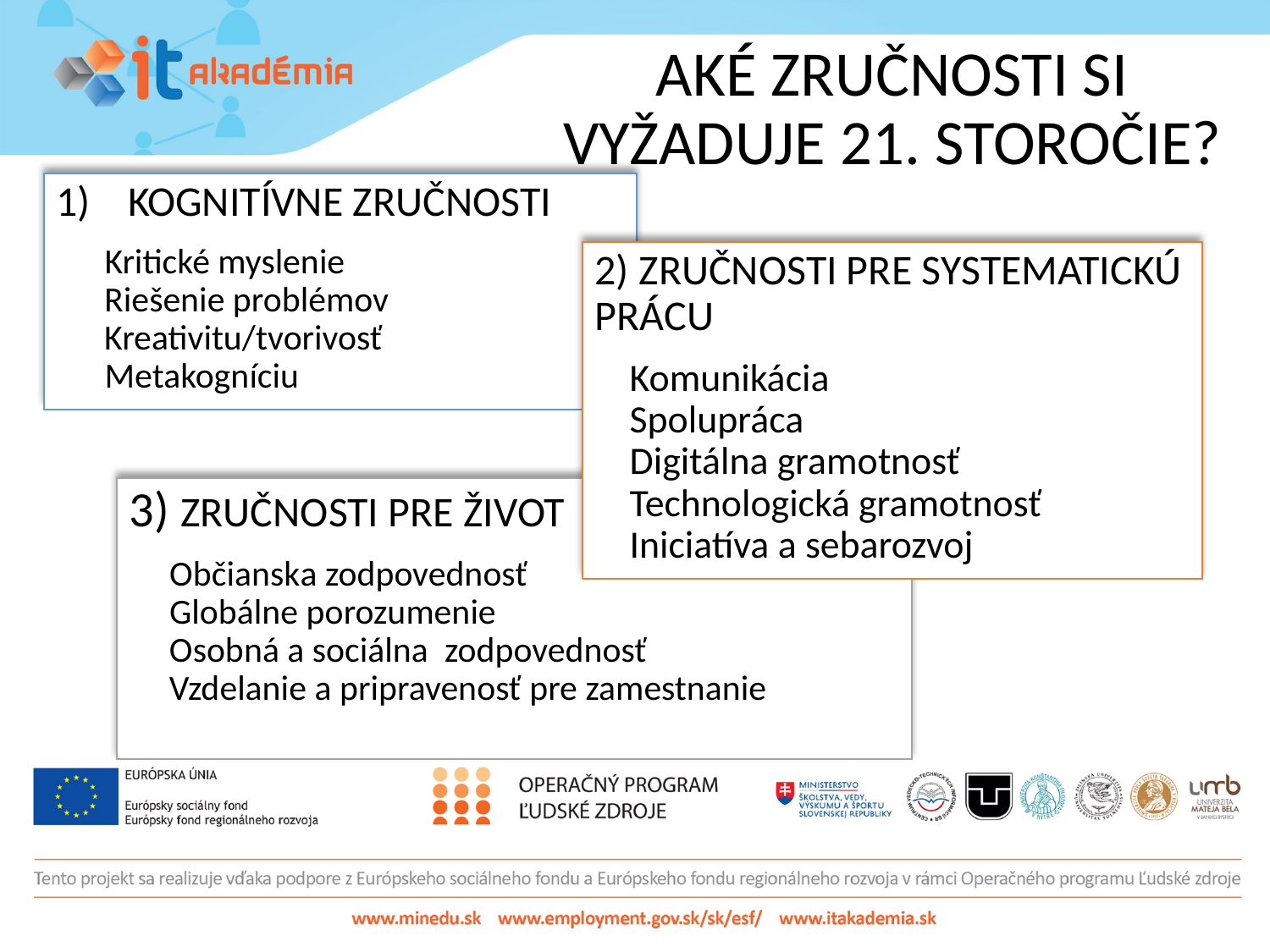

# AKÉ ZRUČNOSTI SI VYŽADUJE 21. STOROČIE?
KOGNITÍVNE ZRUČNOSTI
      Kritické myslenie
      Riešenie problémov
      Kreativitu/tvorivosť
      Metakogníciu
2) ZRUČNOSTI PRE SYSTEMATICKÚ PRÁCU
    Komunikácia
    Spolupráca
    Digitálna gramotnosť
    Technologická gramotnosť
    Iniciatíva a sebarozvoj
3) Zručnosti pre život
     Občianska zodpovednosť
     Globálne porozumenie
     Osobná a sociálna  zodpovednosť
     Vzdelanie a pripravenosť pre zamestnanie